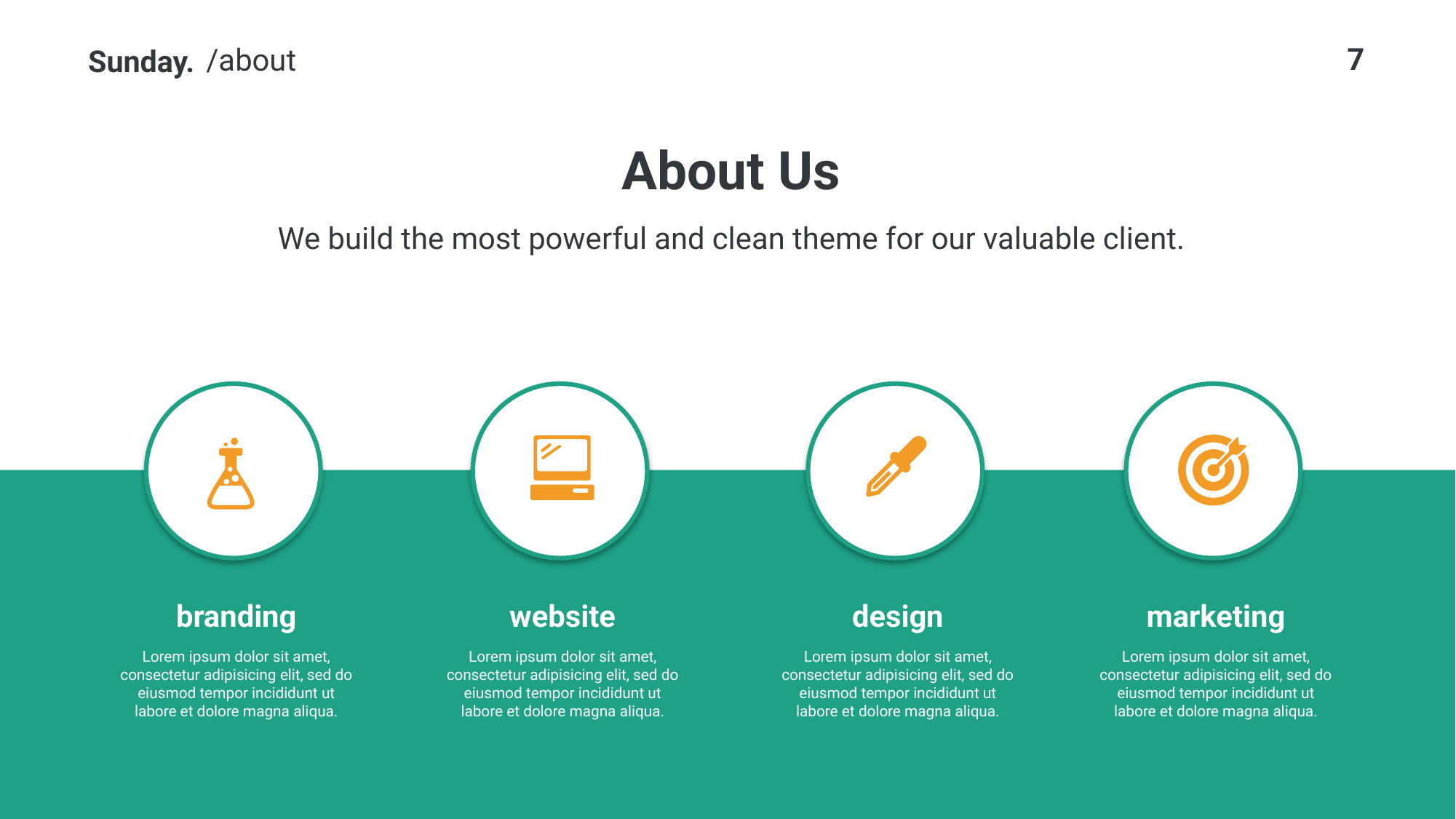

/about
# About Us
We build the most powerful and clean theme for our valuable client.

branding
Lorem ipsum dolor sit amet, consectetur adipisicing elit, sed do eiusmod tempor incididunt ut labore et dolore magna aliqua.
website
Lorem ipsum dolor sit amet, consectetur adipisicing elit, sed do eiusmod tempor incididunt ut labore et dolore magna aliqua.
design
Lorem ipsum dolor sit amet, consectetur adipisicing elit, sed do eiusmod tempor incididunt ut labore et dolore magna aliqua.
marketing
Lorem ipsum dolor sit amet, consectetur adipisicing elit, sed do eiusmod tempor incididunt ut labore et dolore magna aliqua.